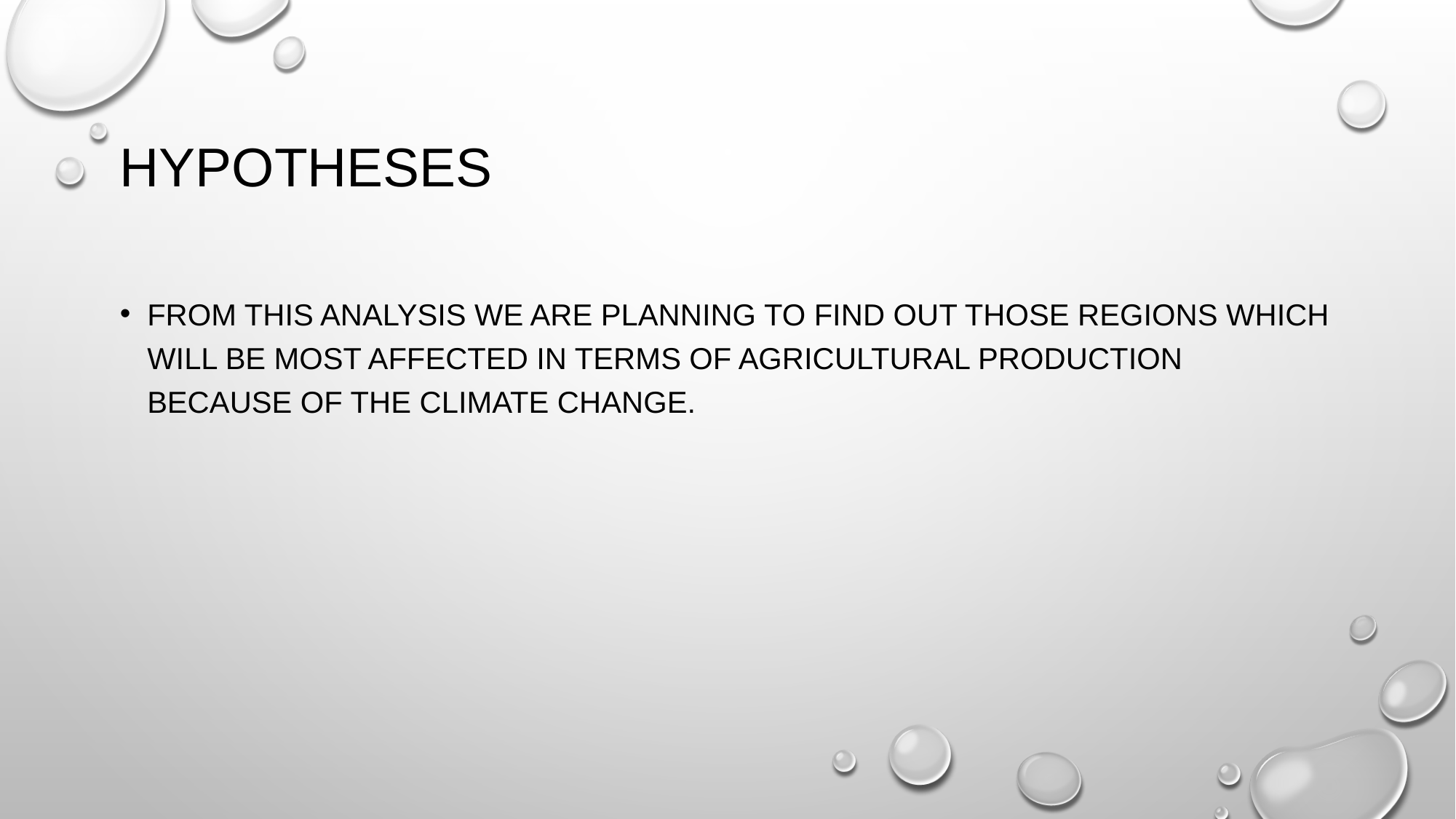

# Hypotheses
From this analysis we are planning to find out those regions which will be most affected in terms of agricultural production because of the climate change.